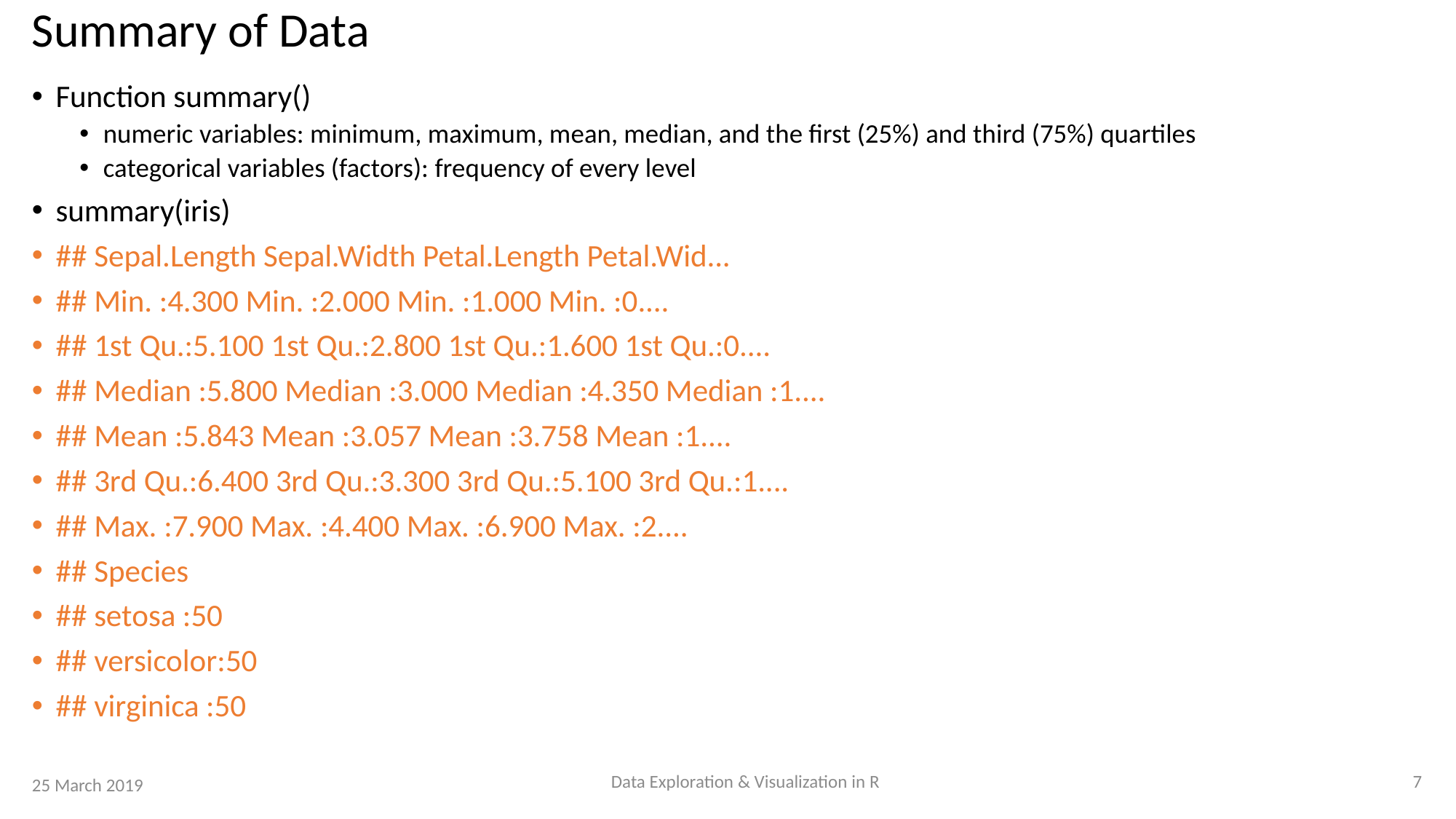

# Summary of Data
Function summary()
numeric variables: minimum, maximum, mean, median, and the first (25%) and third (75%) quartiles
categorical variables (factors): frequency of every level
summary(iris)
## Sepal.Length Sepal.Width Petal.Length Petal.Wid...
## Min. :4.300 Min. :2.000 Min. :1.000 Min. :0....
## 1st Qu.:5.100 1st Qu.:2.800 1st Qu.:1.600 1st Qu.:0....
## Median :5.800 Median :3.000 Median :4.350 Median :1....
## Mean :5.843 Mean :3.057 Mean :3.758 Mean :1....
## 3rd Qu.:6.400 3rd Qu.:3.300 3rd Qu.:5.100 3rd Qu.:1....
## Max. :7.900 Max. :4.400 Max. :6.900 Max. :2....
## Species
## setosa :50
## versicolor:50
## virginica :50
7
Data Exploration & Visualization in R
25 March 2019